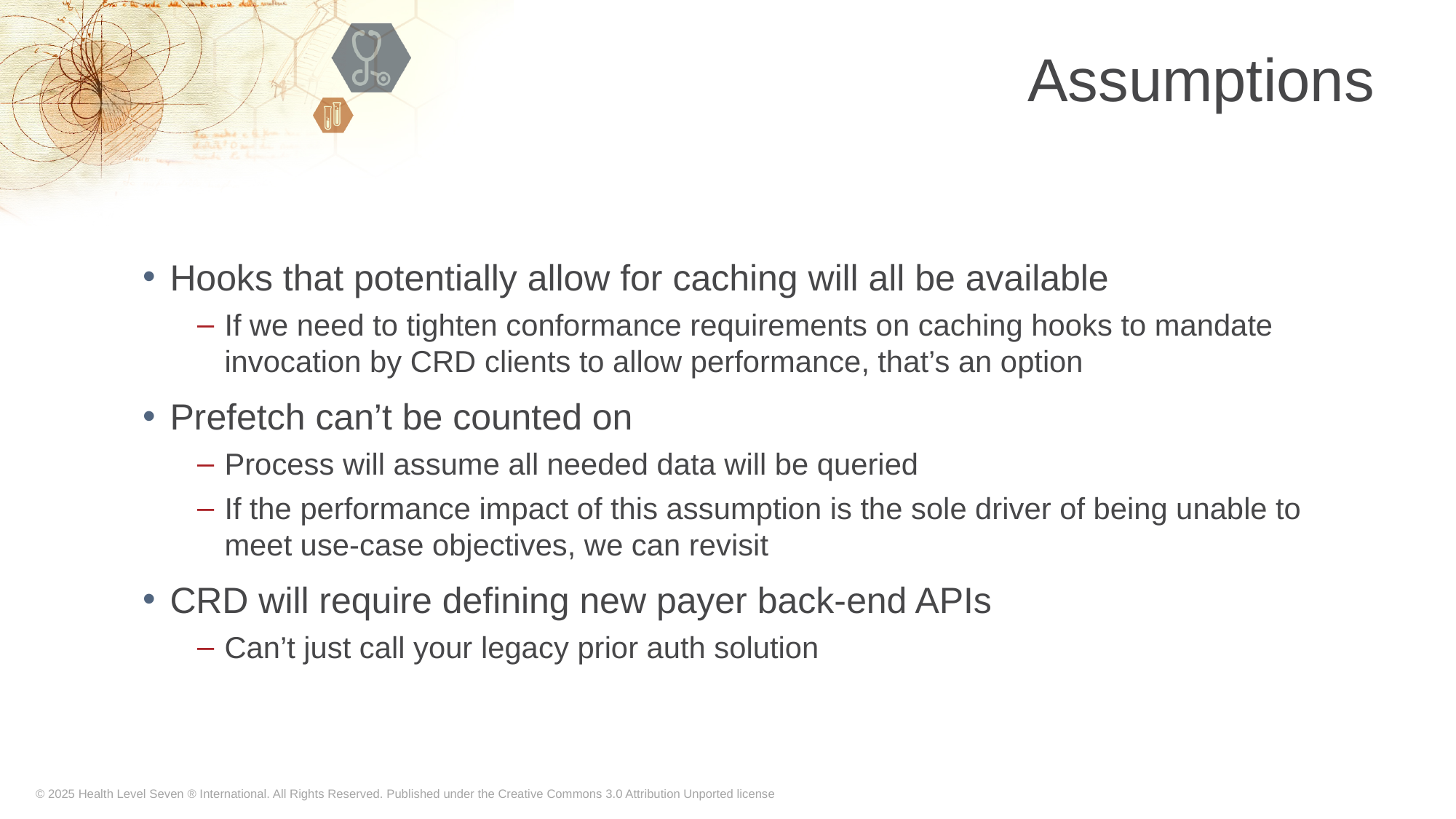

# Assumptions
Hooks that potentially allow for caching will all be available
If we need to tighten conformance requirements on caching hooks to mandate invocation by CRD clients to allow performance, that’s an option
Prefetch can’t be counted on
Process will assume all needed data will be queried
If the performance impact of this assumption is the sole driver of being unable to meet use-case objectives, we can revisit
CRD will require defining new payer back-end APIs
Can’t just call your legacy prior auth solution